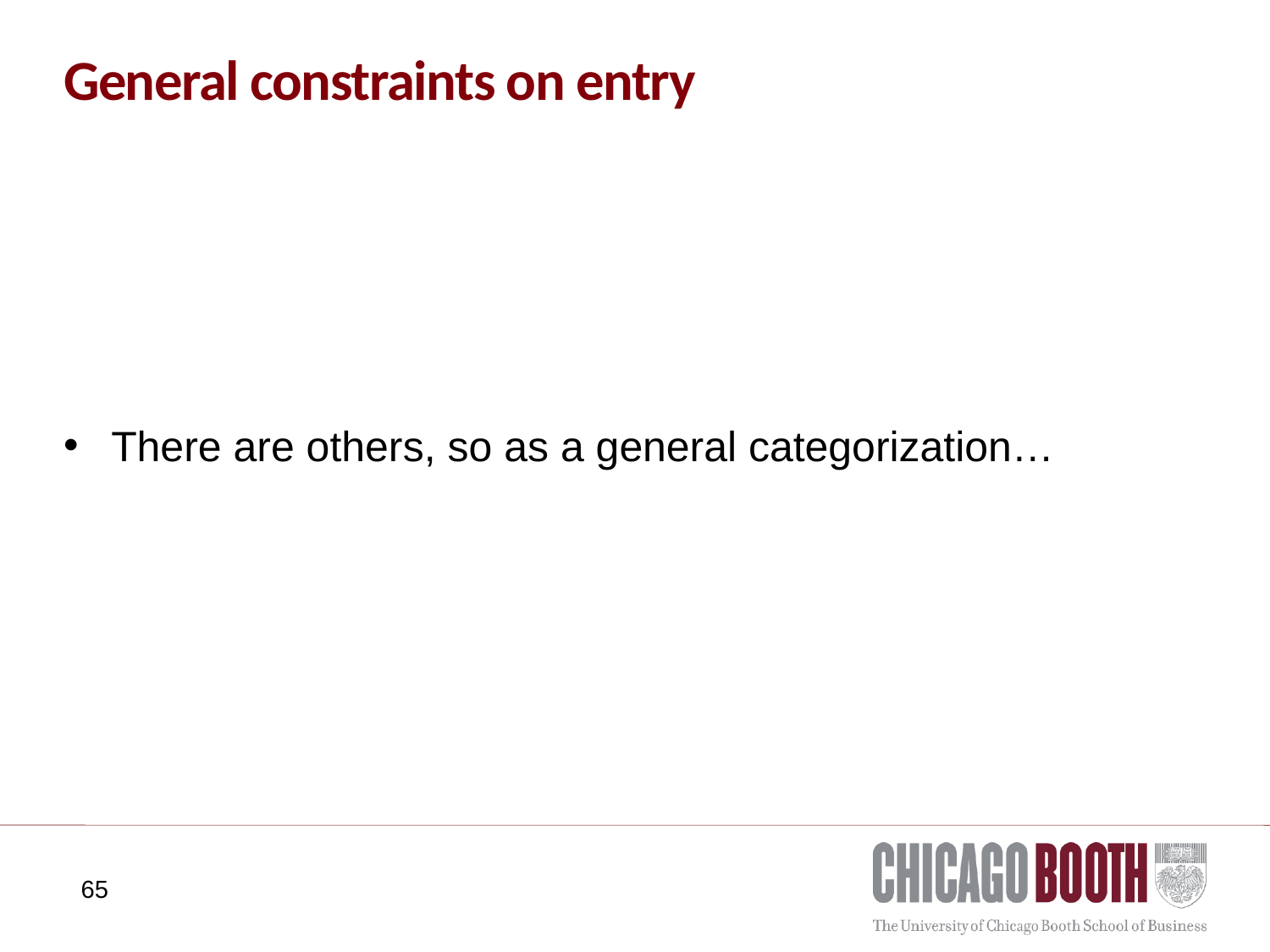

# General constraints on entry

There are others, so as a general categorization…